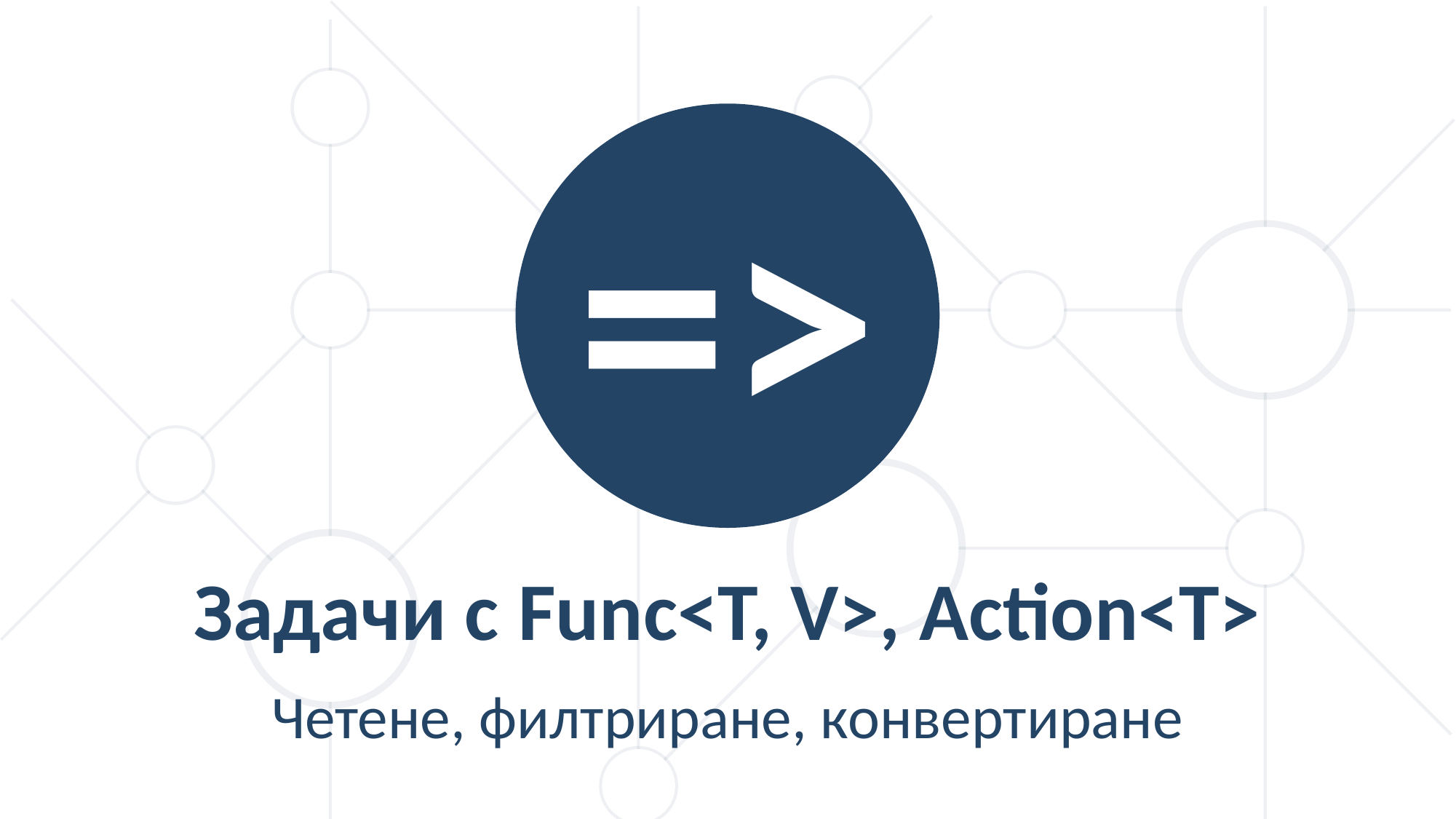

=>
Задачи с Func<T, V>, Action<T>
Четене, филтриране, конвертиране